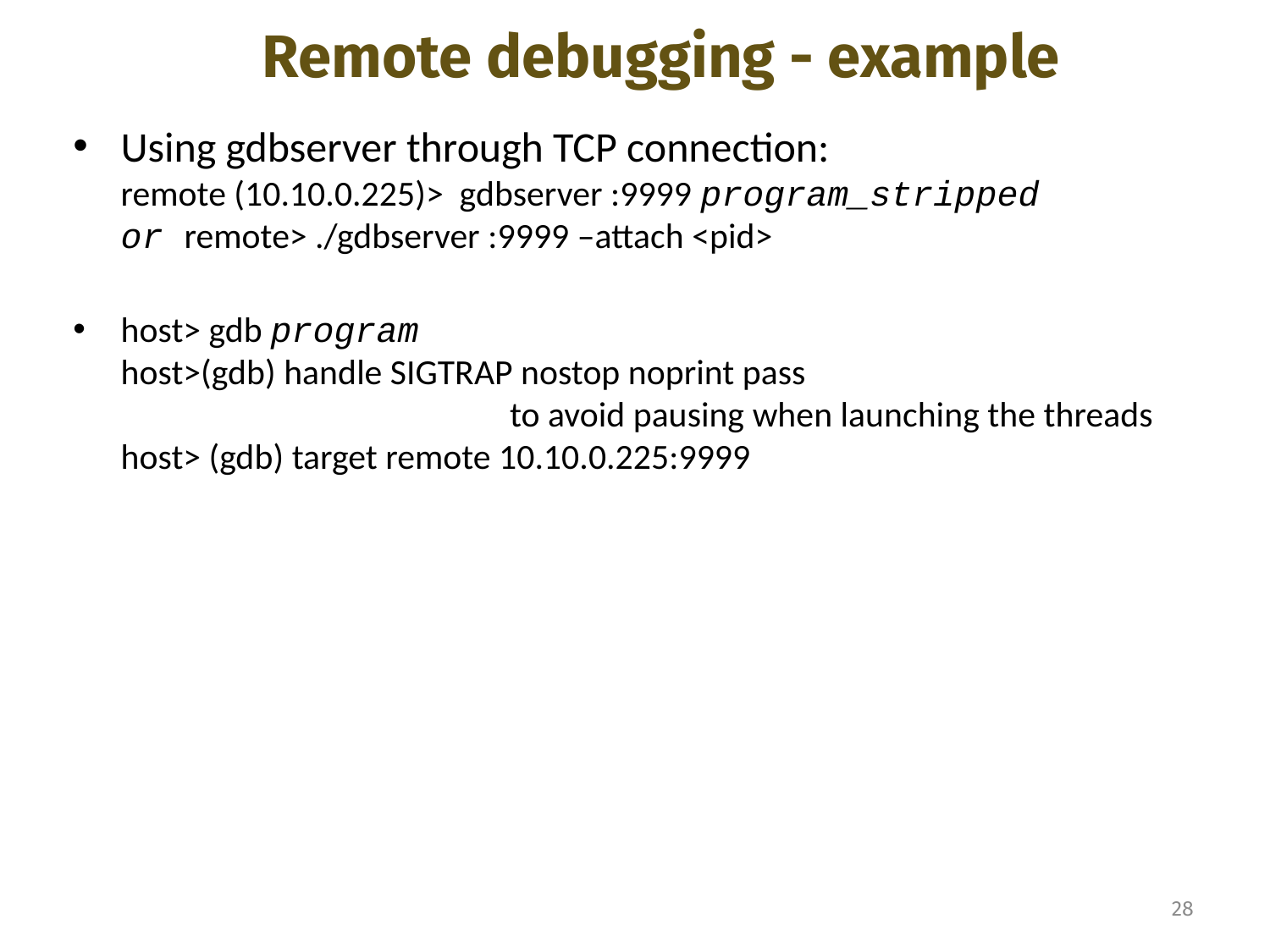

# Remote debugging - example
Using gdbserver through TCP connection:
remote (10.10.0.225)>  gdbserver :9999 program_stripped
or remote> ./gdbserver :9999 –attach <pid>

host> gdb program
host>(gdb) handle SIGTRAP nostop noprint pass
			 to avoid pausing when launching the threads
host> (gdb) target remote 10.10.0.225:9999

28